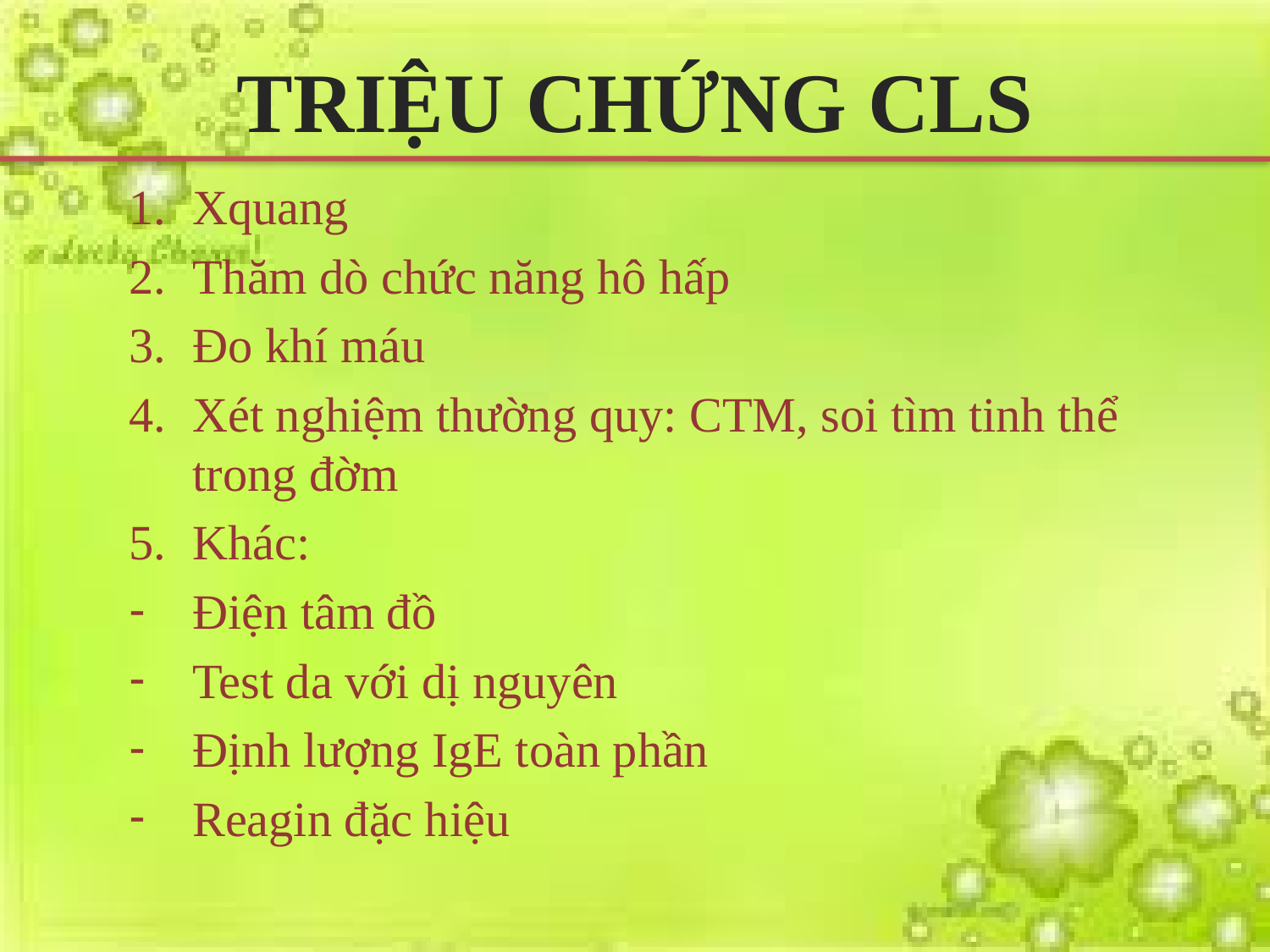

# TRIỆU CHỨNG CLS
Xquang
Thăm dò chức năng hô hấp
Đo khí máu
Xét nghiệm thường quy: CTM, soi tìm tinh thể trong đờm
Khác:
Điện tâm đồ
Test da với dị nguyên
Định lượng IgE toàn phần
Reagin đặc hiệu